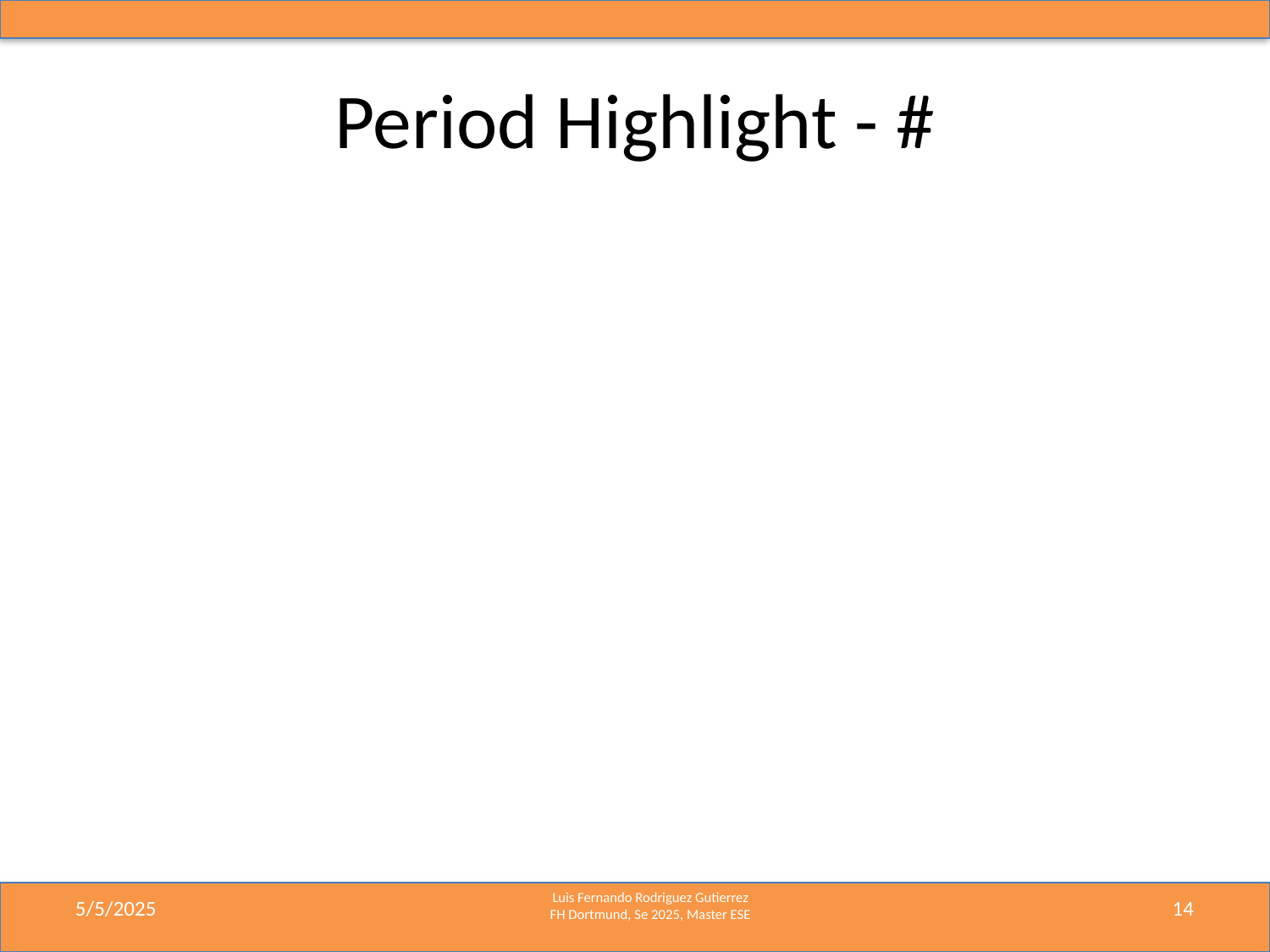

# Period Highlight - #

5/5/2025
14